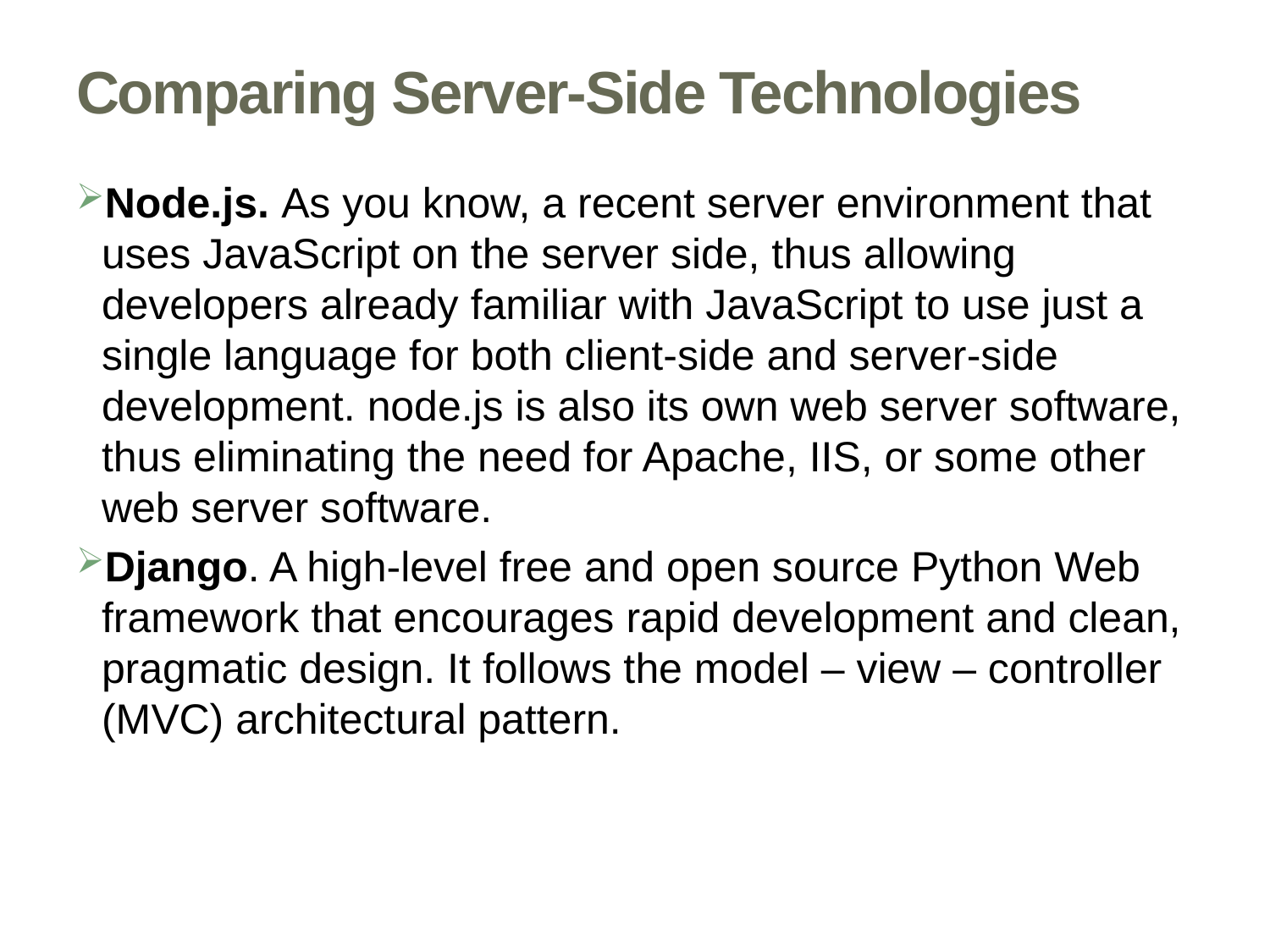

# Comparing Server-Side Technologies
Node.js. As you know, a recent server environment that uses JavaScript on the server side, thus allowing developers already familiar with JavaScript to use just a single language for both client-side and server-side development. node.js is also its own web server software, thus eliminating the need for Apache, IIS, or some other web server software.
Django. A high-level free and open source Python Web framework that encourages rapid development and clean, pragmatic design. It follows the model – view – controller (MVC) architectural pattern.